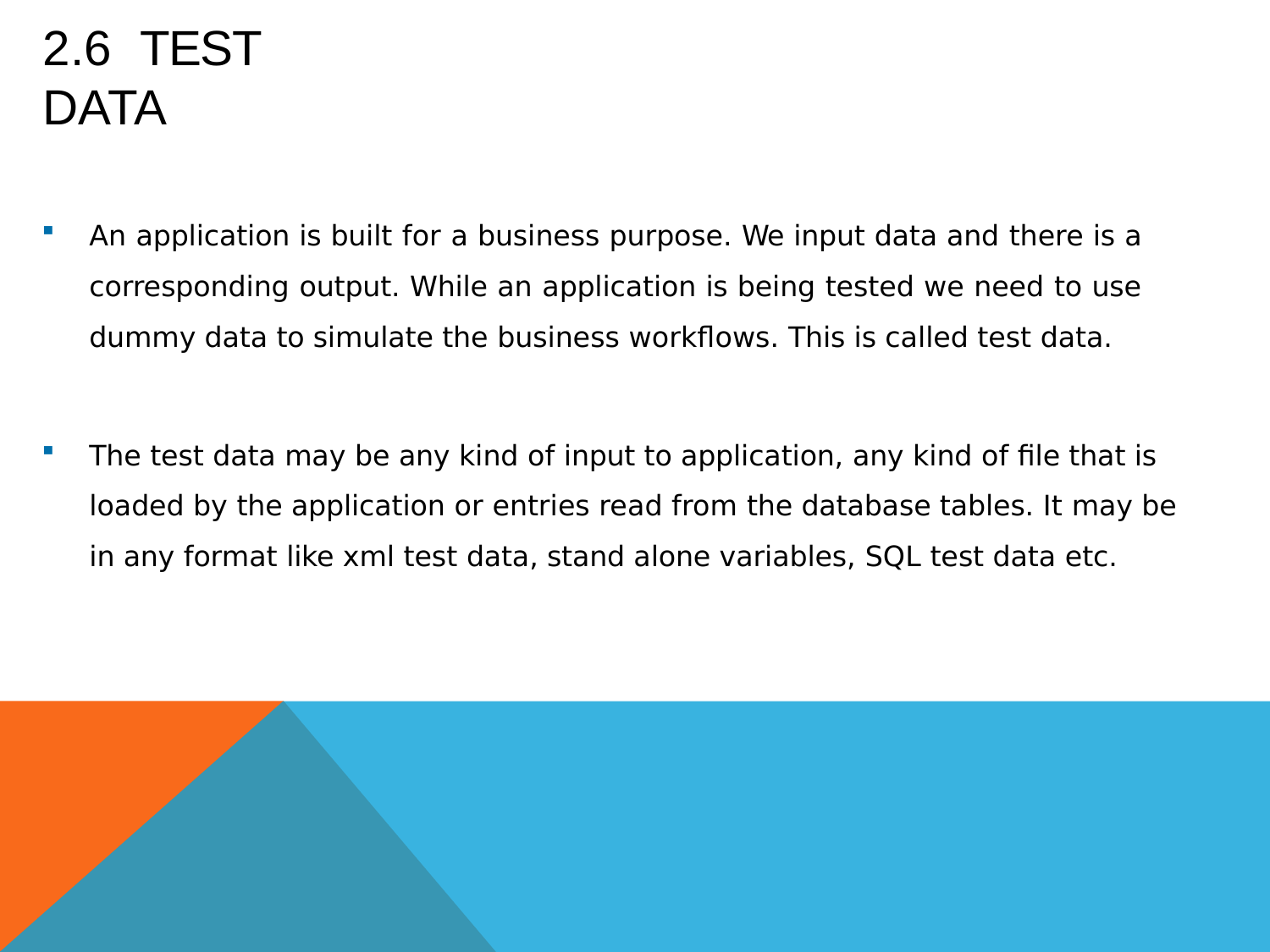

# 2.6	Test data
An application is built for a business purpose. We input data and there is a  corresponding output. While an application is being tested we need to use  dummy data to simulate the business workflows. This is called test data.

The test data may be any kind of input to application, any kind of file that is  loaded by the application or entries read from the database tables. It may be  in any format like xml test data, stand alone variables, SQL test data etc.